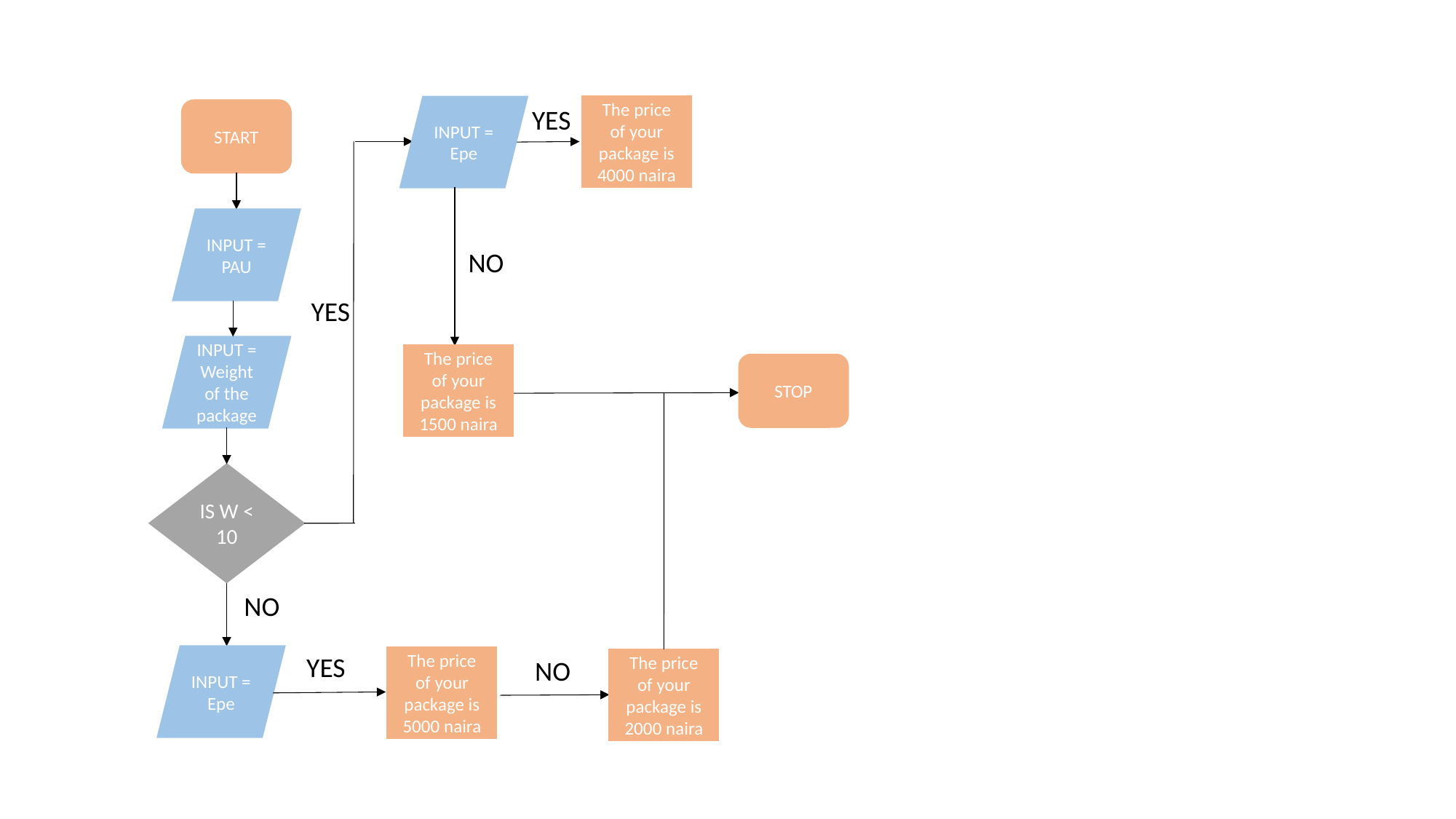

The price of your package is 4000 naira
INPUT = Epe
YES
START
INPUT = PAU
NO
YES
INPUT = Weight of the package
The price of your package is 1500 naira
STOP
IS W < 10
NO
YES
INPUT = Epe
The price of your package is 5000 naira
NO
The price of your package is 2000 naira